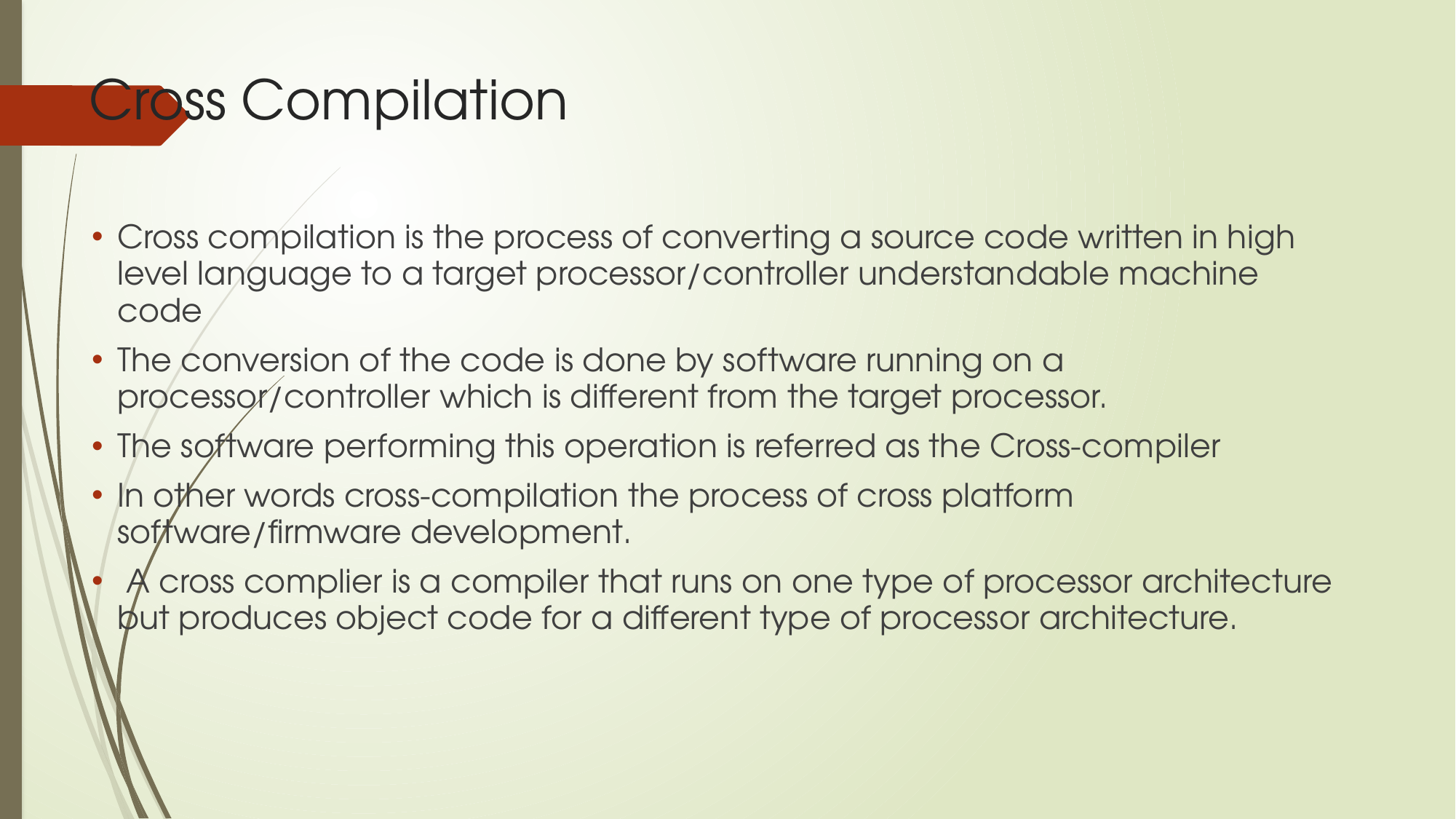

# Cross Compilation
Cross compilation is the process of converting a source code written in high level language to a target processor/controller understandable machine code
The conversion of the code is done by software running on a processor/controller which is different from the target processor.
The software performing this operation is referred as the Cross-compiler
In other words cross-compilation the process of cross platform software/firmware development.
 A cross complier is a compiler that runs on one type of processor architecture but produces object code for a different type of processor architecture.